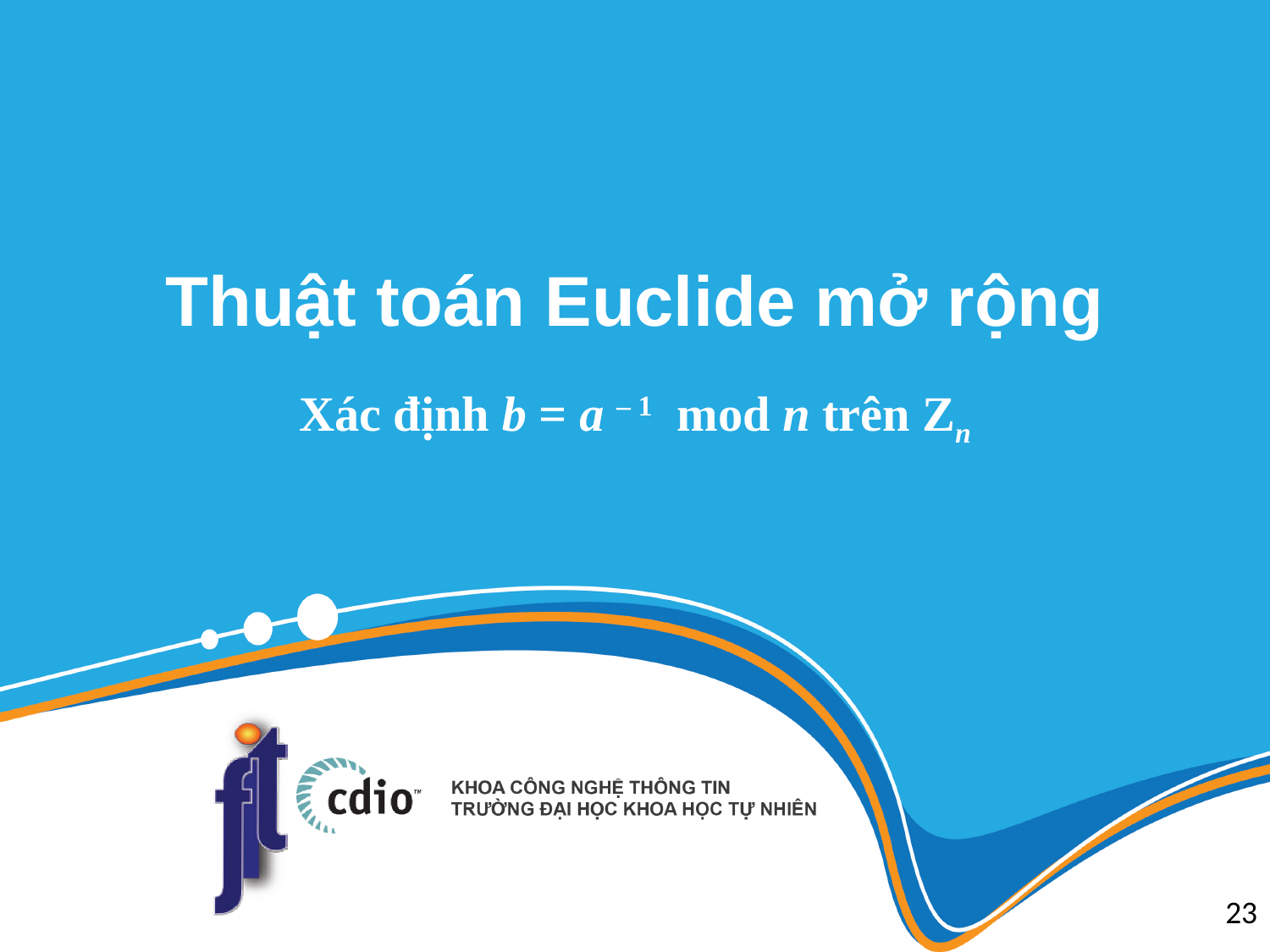

# Thuật toán Euclide mở rộng
Xác định b = a – 1  mod n trên Zn
23